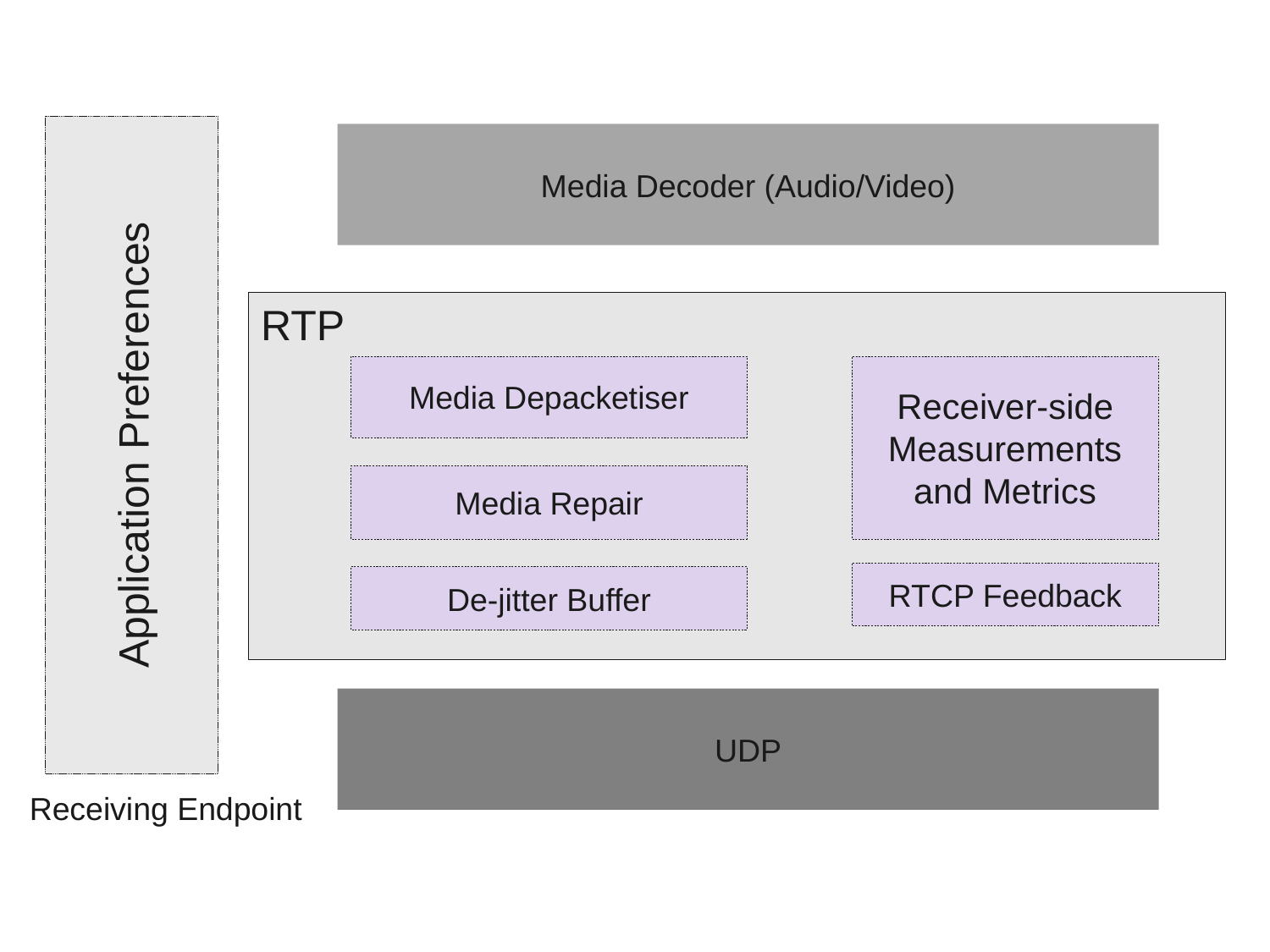

Application Preferences
Media Decoder (Audio/Video)
RTP
Media Depacketiser
Receiver-side Measurements and Metrics
Media Repair
RTCP Feedback
De-jitter Buffer
UDP
Receiving Endpoint